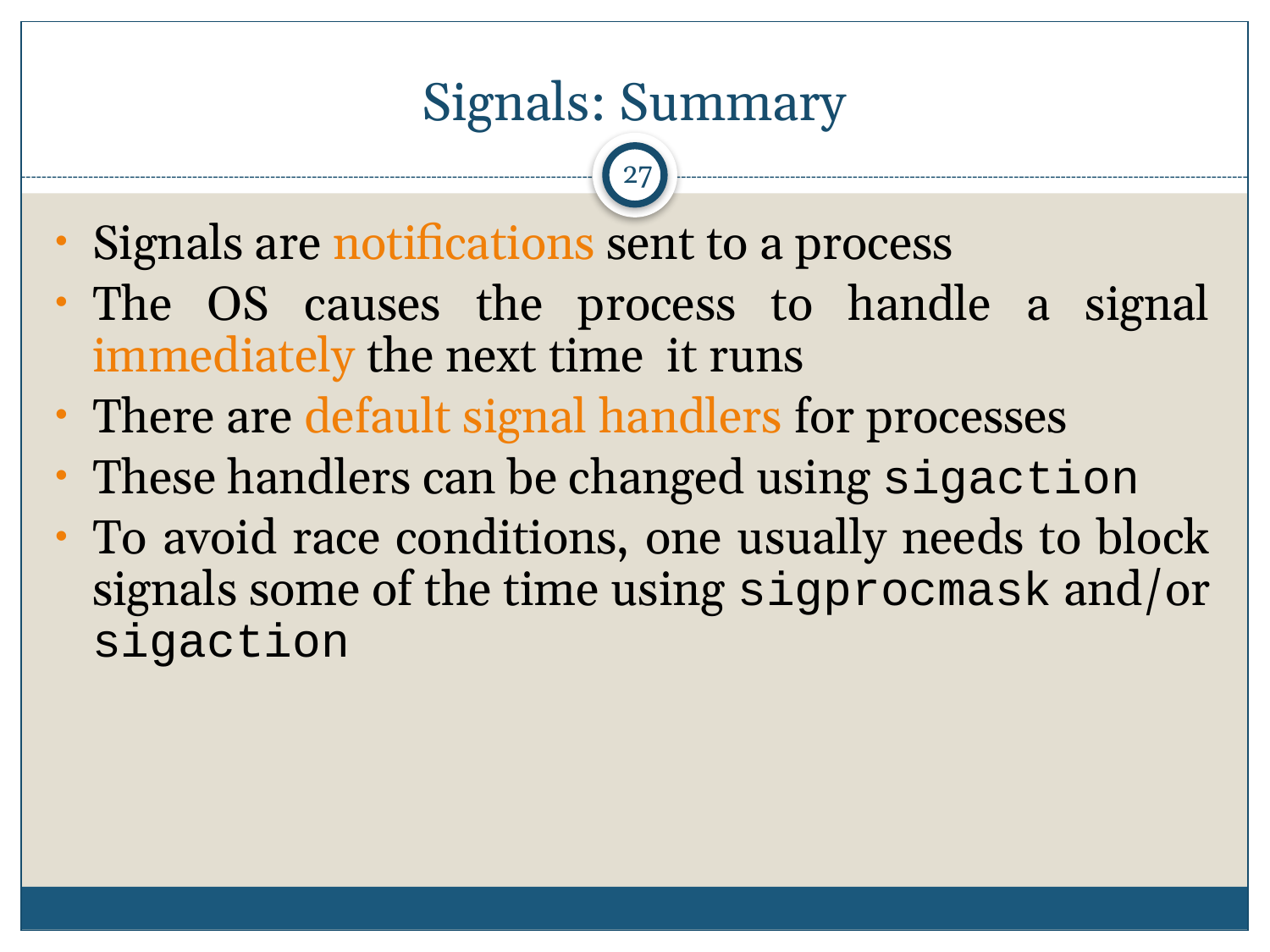

# Signals: Summary
27
Signals are notifications sent to a process
The OS causes the process to handle a signal immediately the next time  it runs
There are default signal handlers for processes
These handlers can be changed using sigaction
To avoid race conditions, one usually needs to block signals some of the time using sigprocmask and/or sigaction